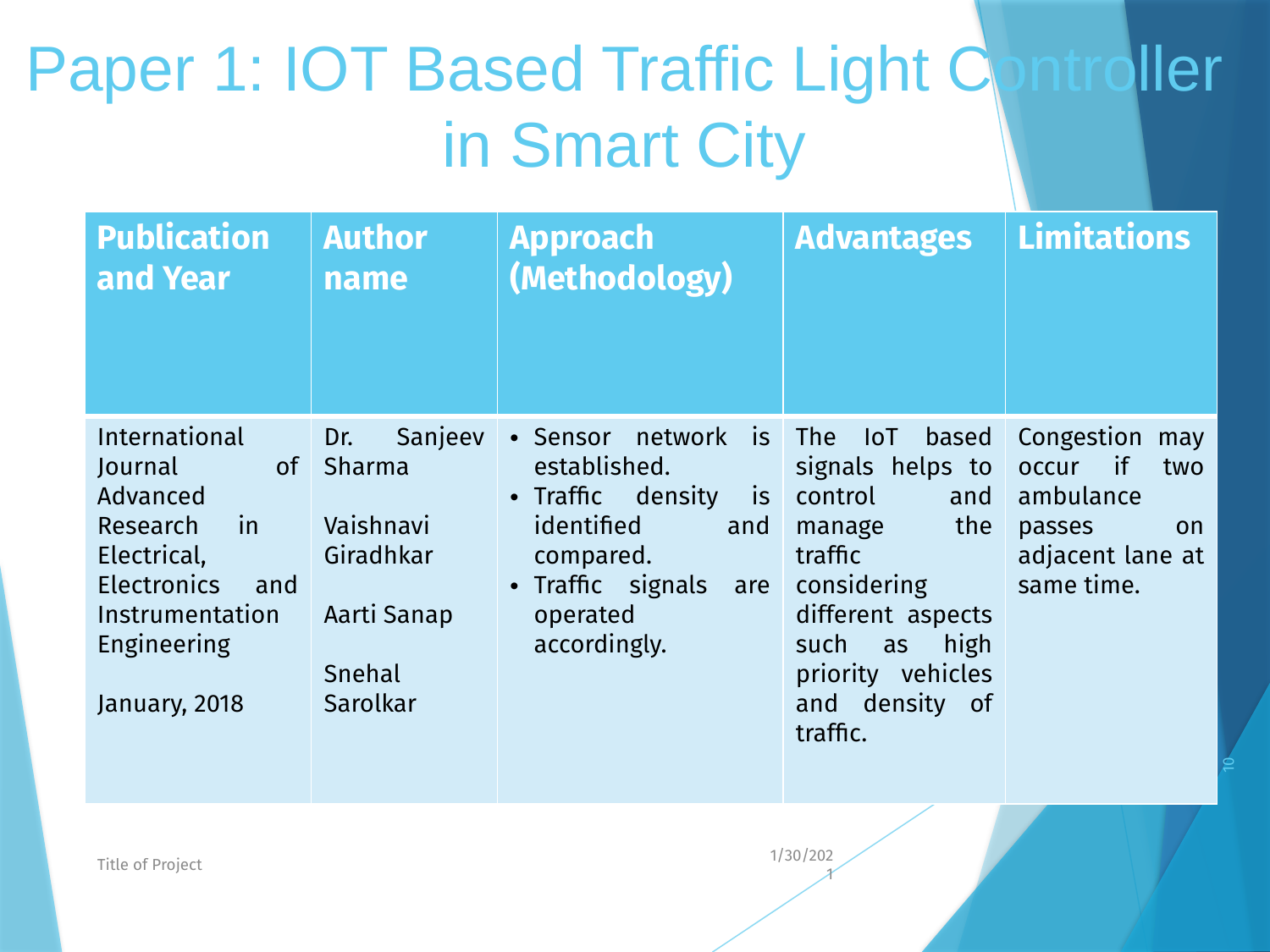

# Paper 1: IOT Based Traffic Light Controller in Smart City
| Publication and Year | Author name | Approach (Methodology) | Advantages | Limitations |
| --- | --- | --- | --- | --- |
| International Journal of Advanced Research in Electrical, Electronics and Instrumentation Engineering January, 2018 | Dr. Sanjeev Sharma Vaishnavi Giradhkar Aarti Sanap Snehal Sarolkar | Sensor network is established. Traffic density is identified and compared. Traffic signals are operated accordingly. | The IoT based signals helps to control and manage the traffic considering different aspects such as high priority vehicles and density of traffic. | Congestion may occur if two ambulance passes on adjacent lane at same time. |
10
Title of Project
1/30/2021